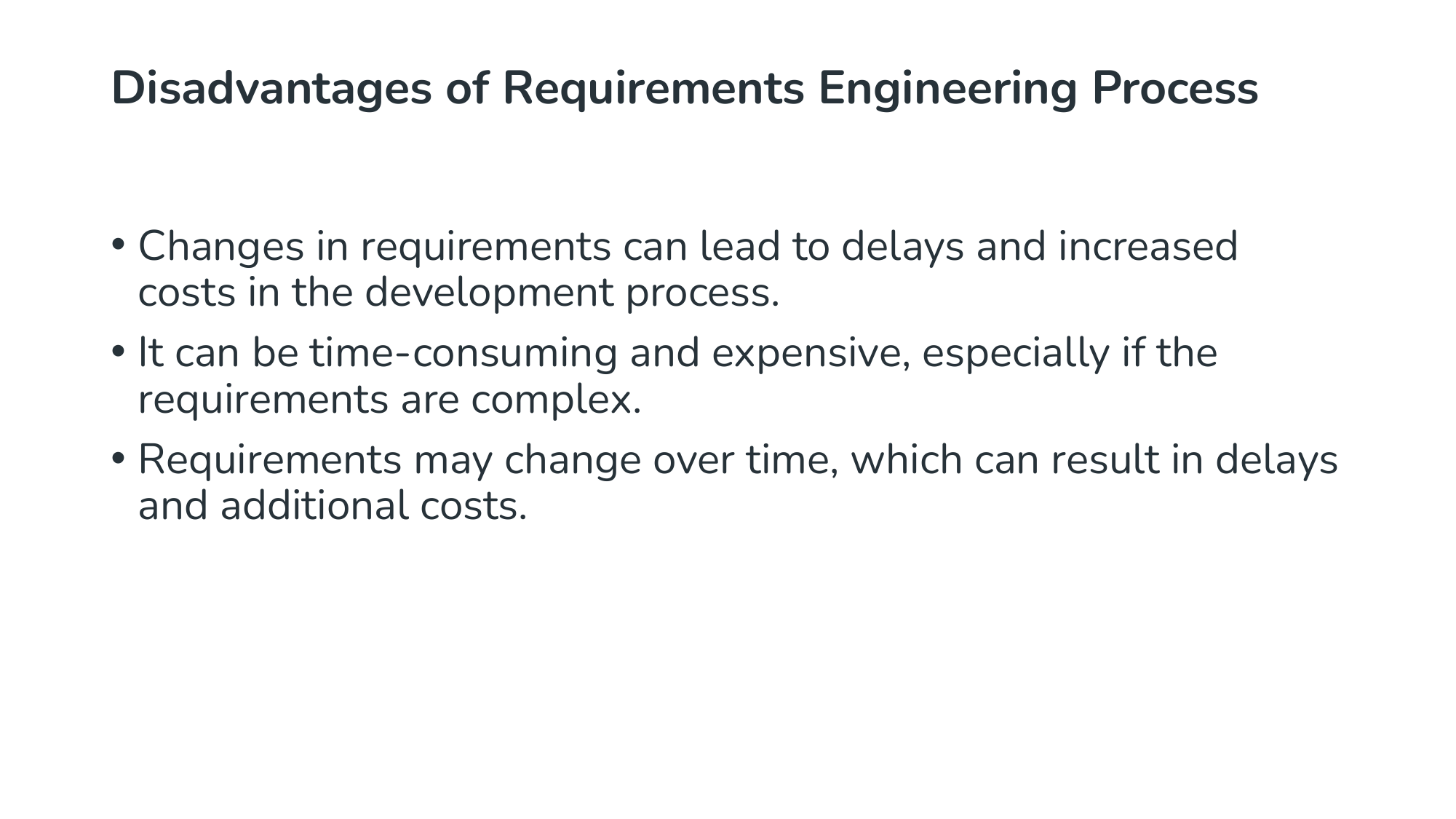

# Disadvantages of Requirements Engineering Process
Changes in requirements can lead to delays and increased costs in the development process.
It can be time-consuming and expensive, especially if the requirements are complex.
Requirements may change over time, which can result in delays and additional costs.